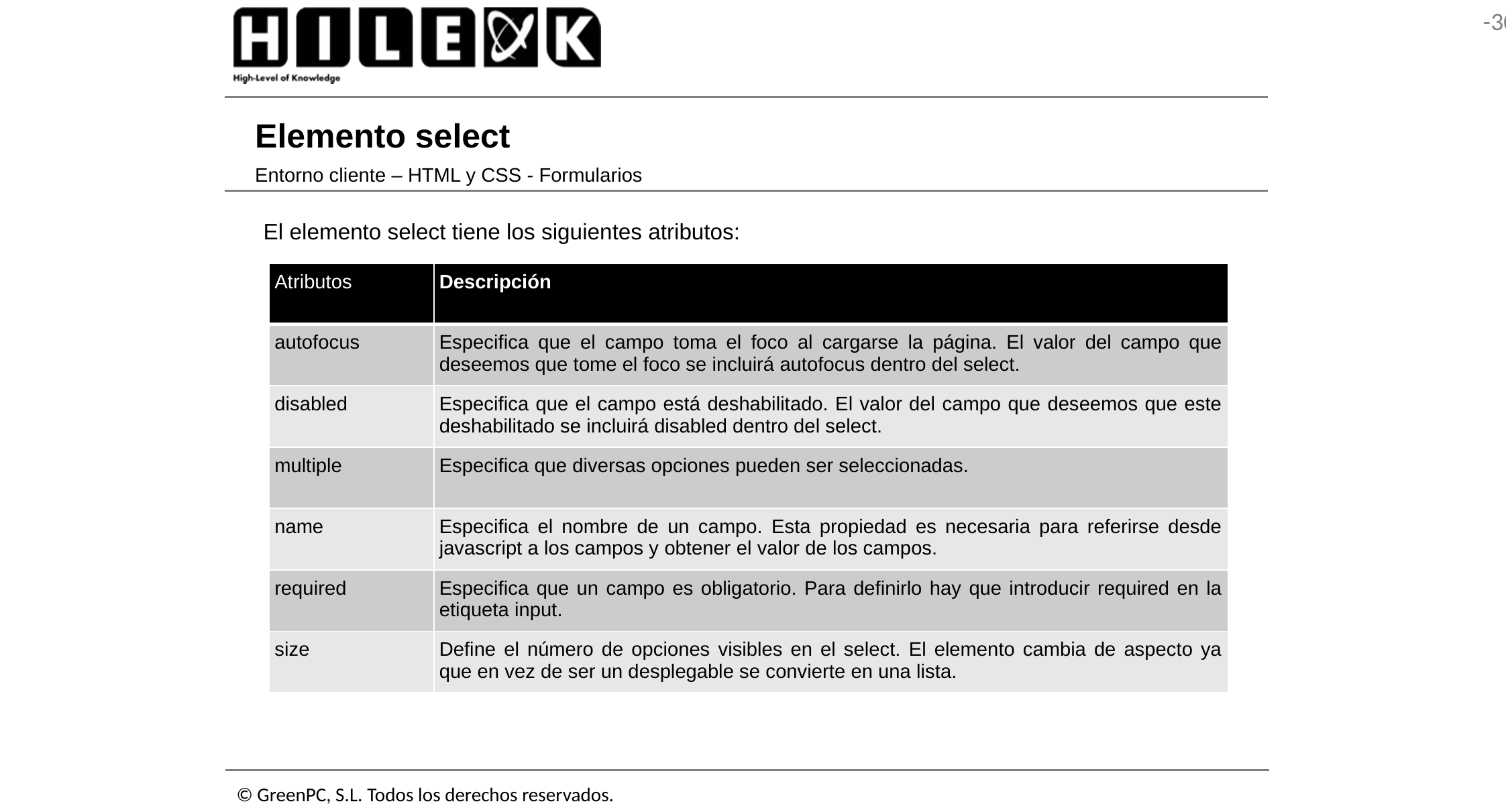

# Elemento select
Entorno cliente – HTML y CSS - Formularios
El elemento select tiene los siguientes atributos:
| Atributos | Descripción |
| --- | --- |
| autofocus | Especifica que el campo toma el foco al cargarse la página. El valor del campo que deseemos que tome el foco se incluirá autofocus dentro del select. |
| disabled | Especifica que el campo está deshabilitado. El valor del campo que deseemos que este deshabilitado se incluirá disabled dentro del select. |
| multiple | Especifica que diversas opciones pueden ser seleccionadas. |
| name | Especifica el nombre de un campo. Esta propiedad es necesaria para referirse desde javascript a los campos y obtener el valor de los campos. |
| required | Especifica que un campo es obligatorio. Para definirlo hay que introducir required en la etiqueta input. |
| size | Define el número de opciones visibles en el select. El elemento cambia de aspecto ya que en vez de ser un desplegable se convierte en una lista. |